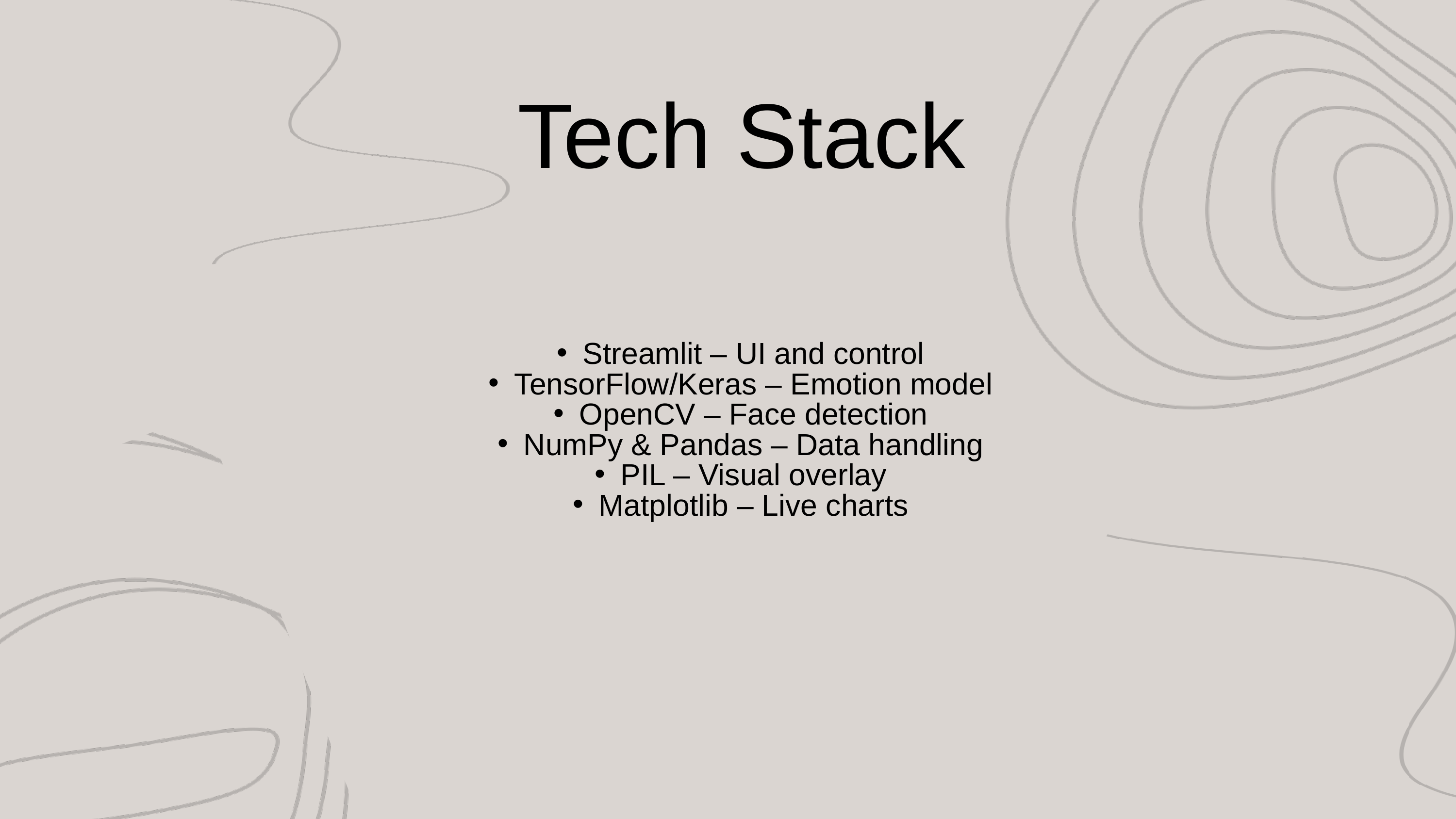

Tech Stack
Streamlit – UI and control
TensorFlow/Keras – Emotion model
OpenCV – Face detection
NumPy & Pandas – Data handling
PIL – Visual overlay
Matplotlib – Live charts